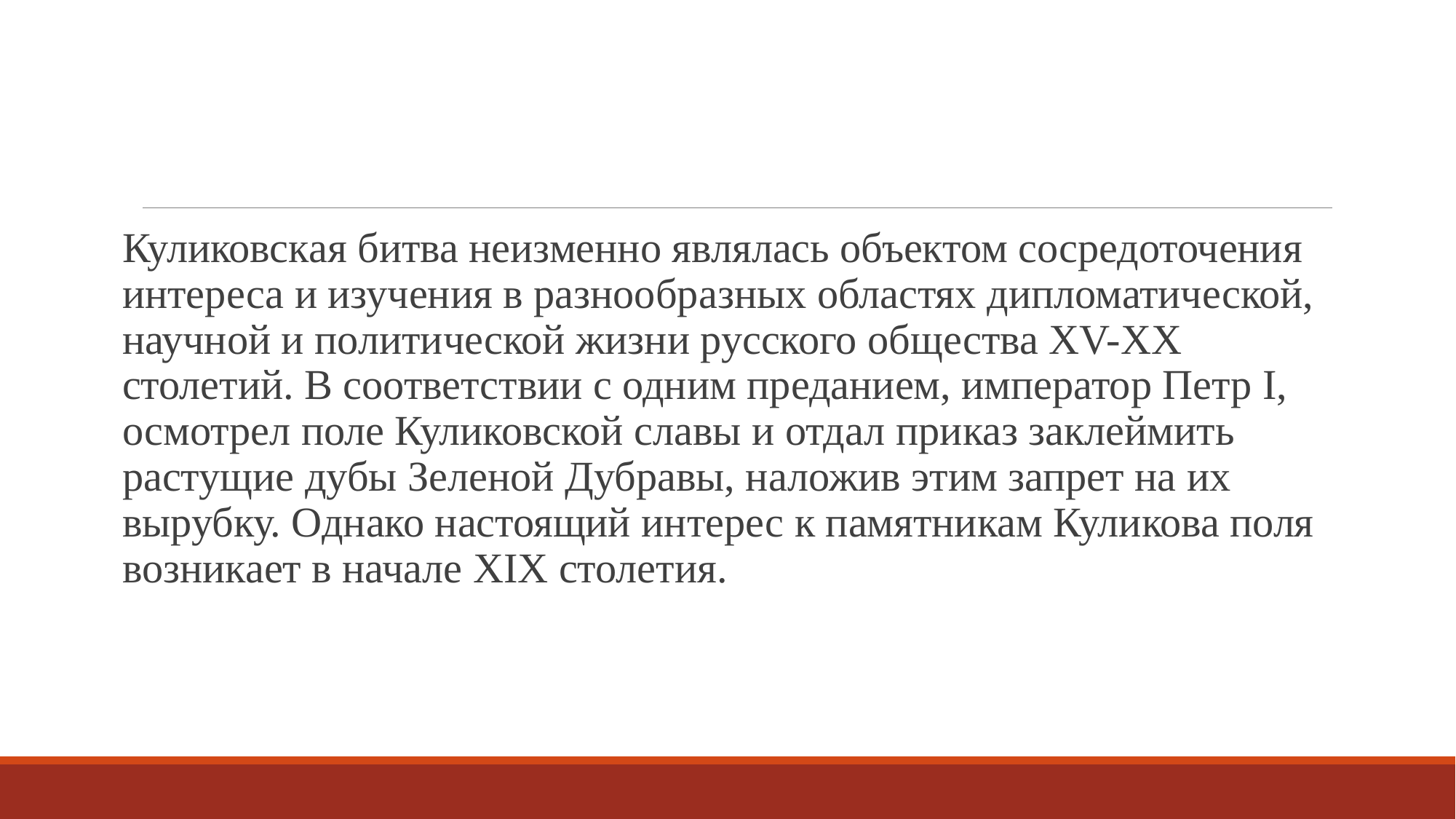

Куликовская битва неизменно являлась объектом сосредоточения интереса и изучения в разнообразных областях дипломатической, научной и политической жизни русского общества XV-XX столетий. В соответствии с одним преданием, император Петр I, осмотрел поле Куликовской славы и отдал приказ заклеймить растущие дубы Зеленой Дубравы, наложив этим запрет на их вырубку. Однако настоящий интерес к памятникам Куликова поля возникает в начале XIX столетия.